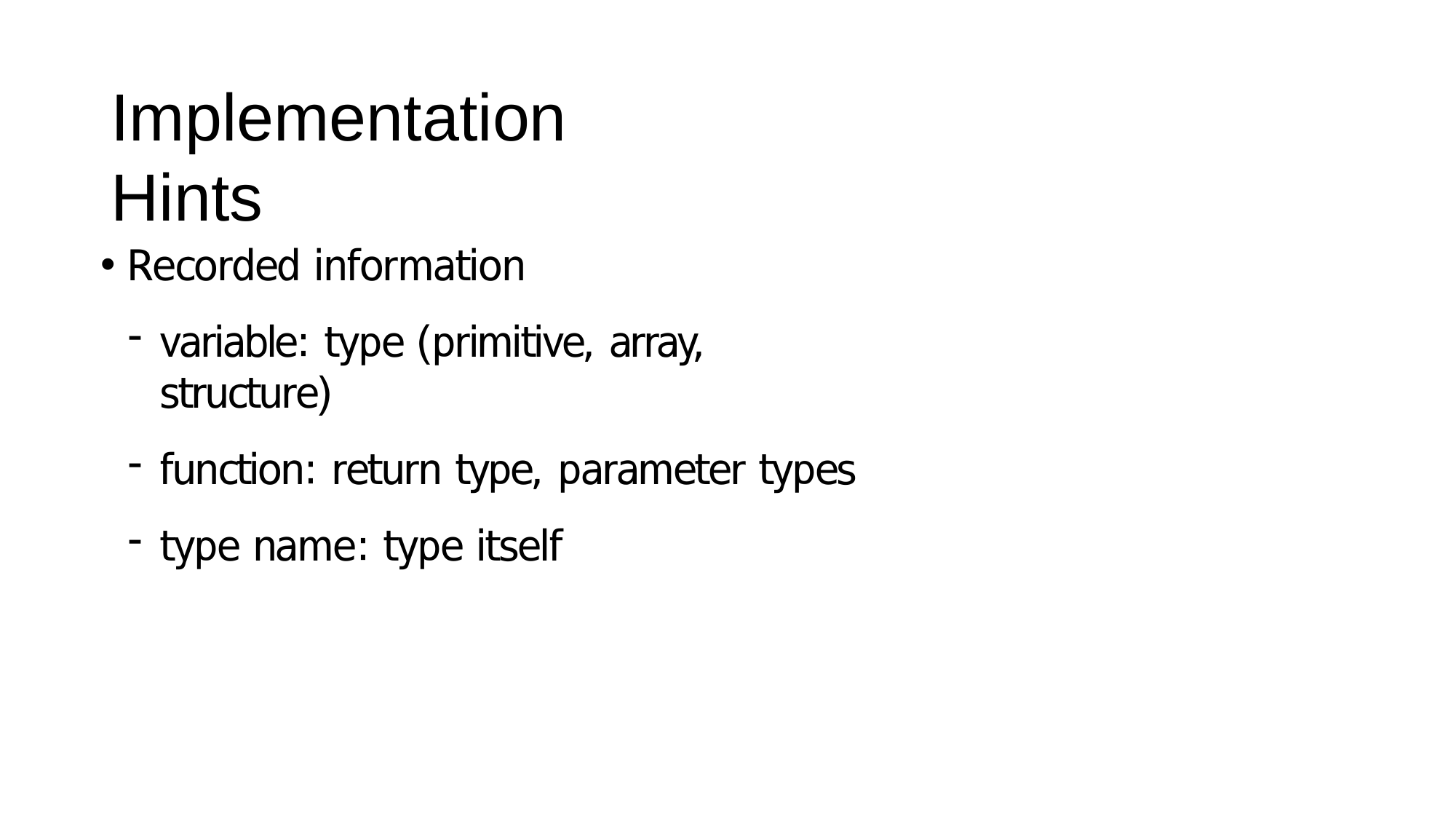

# Implementation Hints
Recorded information
variable: type (primitive, array, structure)
function: return type, parameter types
type name: type itself